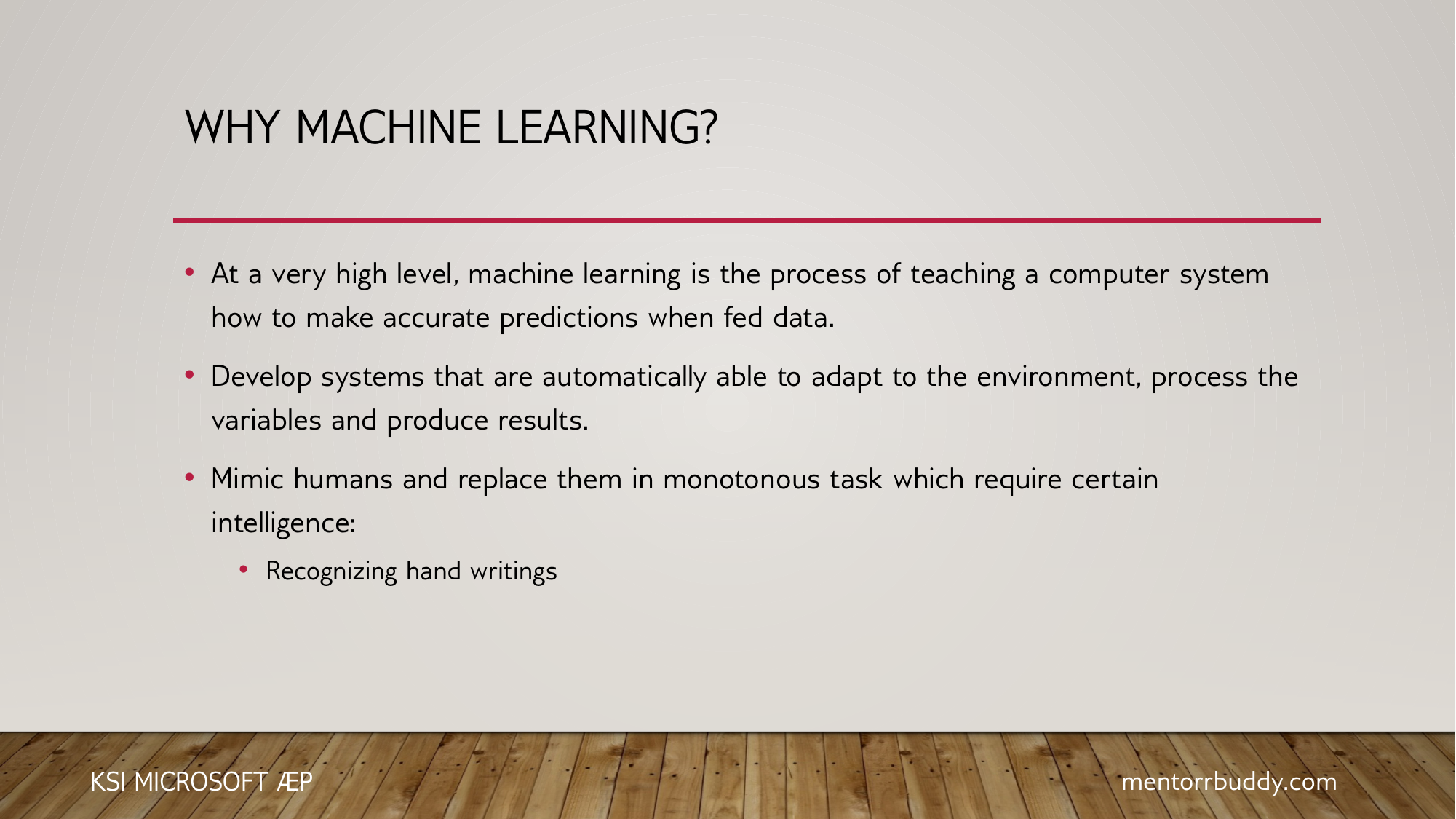

# Why machine learning?
At a very high level, machine learning is the process of teaching a computer system how to make accurate predictions when fed data.
Develop systems that are automatically able to adapt to the environment, process the variables and produce results.
Mimic humans and replace them in monotonous task which require certain intelligence:
Recognizing hand writings